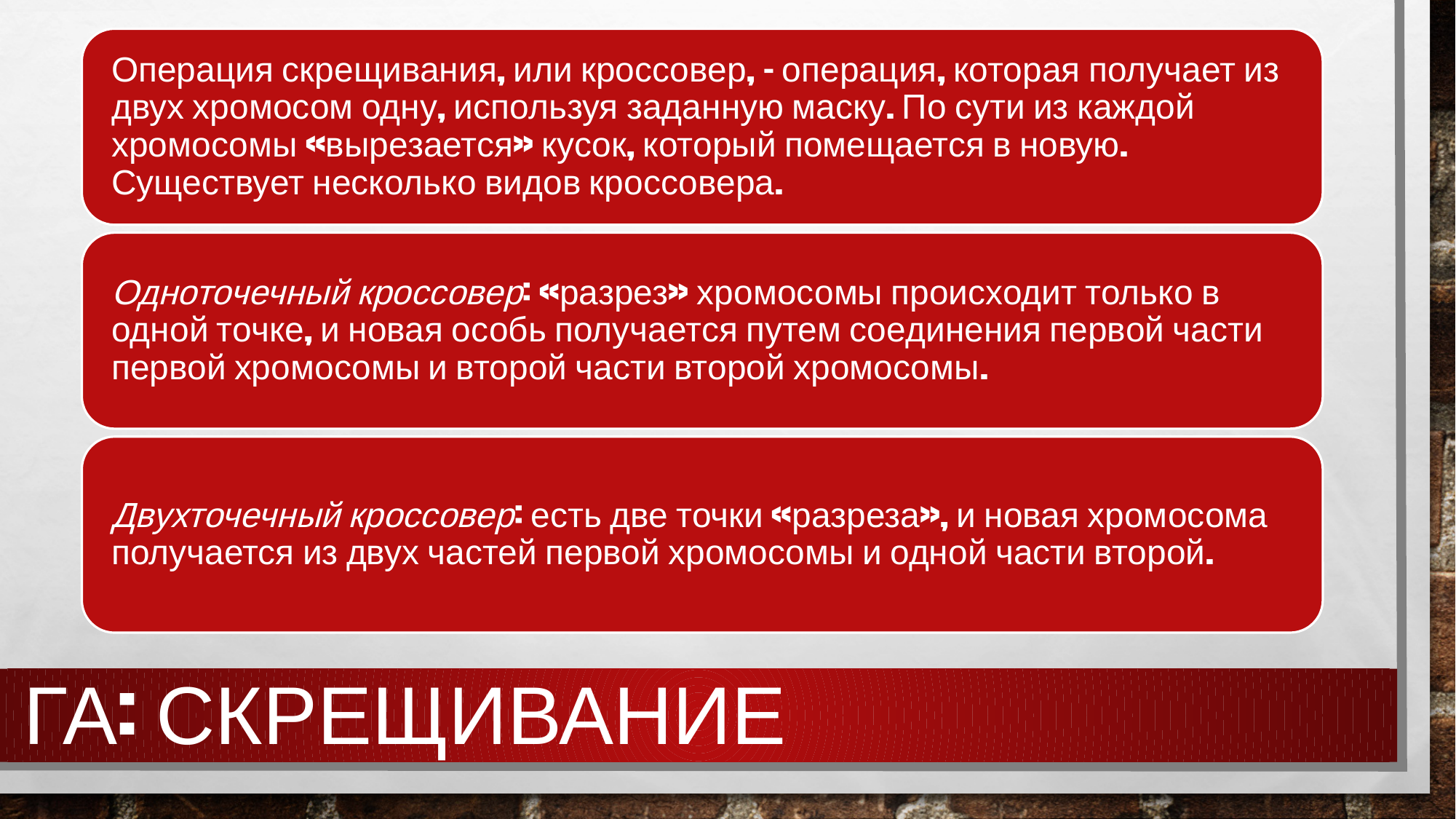

Операция скрещивания, или кроссовер, – операция, которая получает из двух хромосом одну, используя заданную маску. По сути из каждой хромосомы «вырезается» кусок, который помещается в новую. Существует несколько видов кроссовера.
Одноточечный кроссовер: «разрез» хромосомы происходит только в одной точке, и новая особь получается путем соединения первой части первой хромосомы и второй части второй хромосомы.
Двухточечный кроссовер: есть две точки «разреза», и новая хромосома получается из двух частей первой хромосомы и одной части второй.
# ГА: Скрещивание